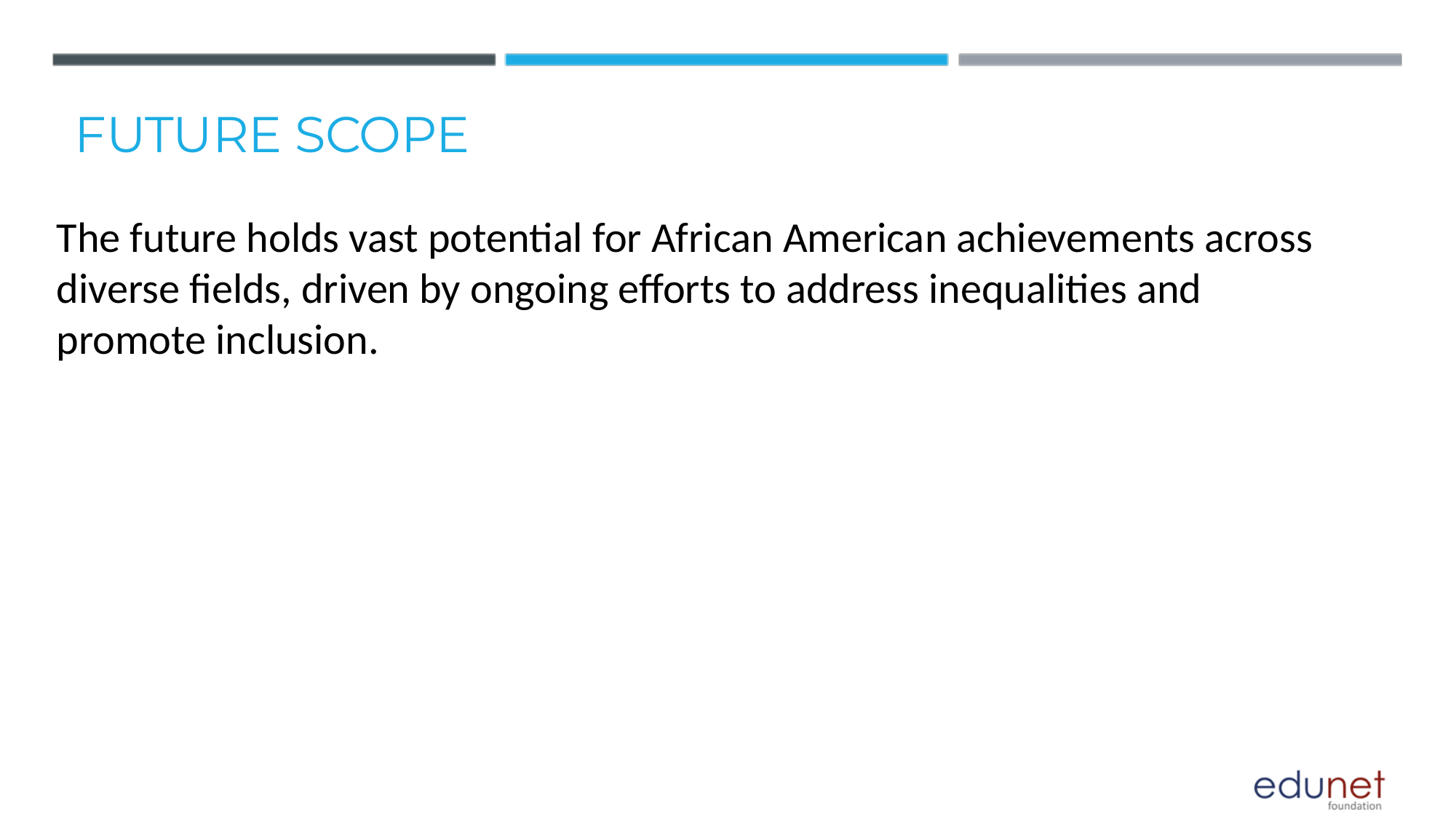

FUTURE SCOPE
The future holds vast potential for African American achievements across diverse fields, driven by ongoing efforts to address inequalities and promote inclusion.